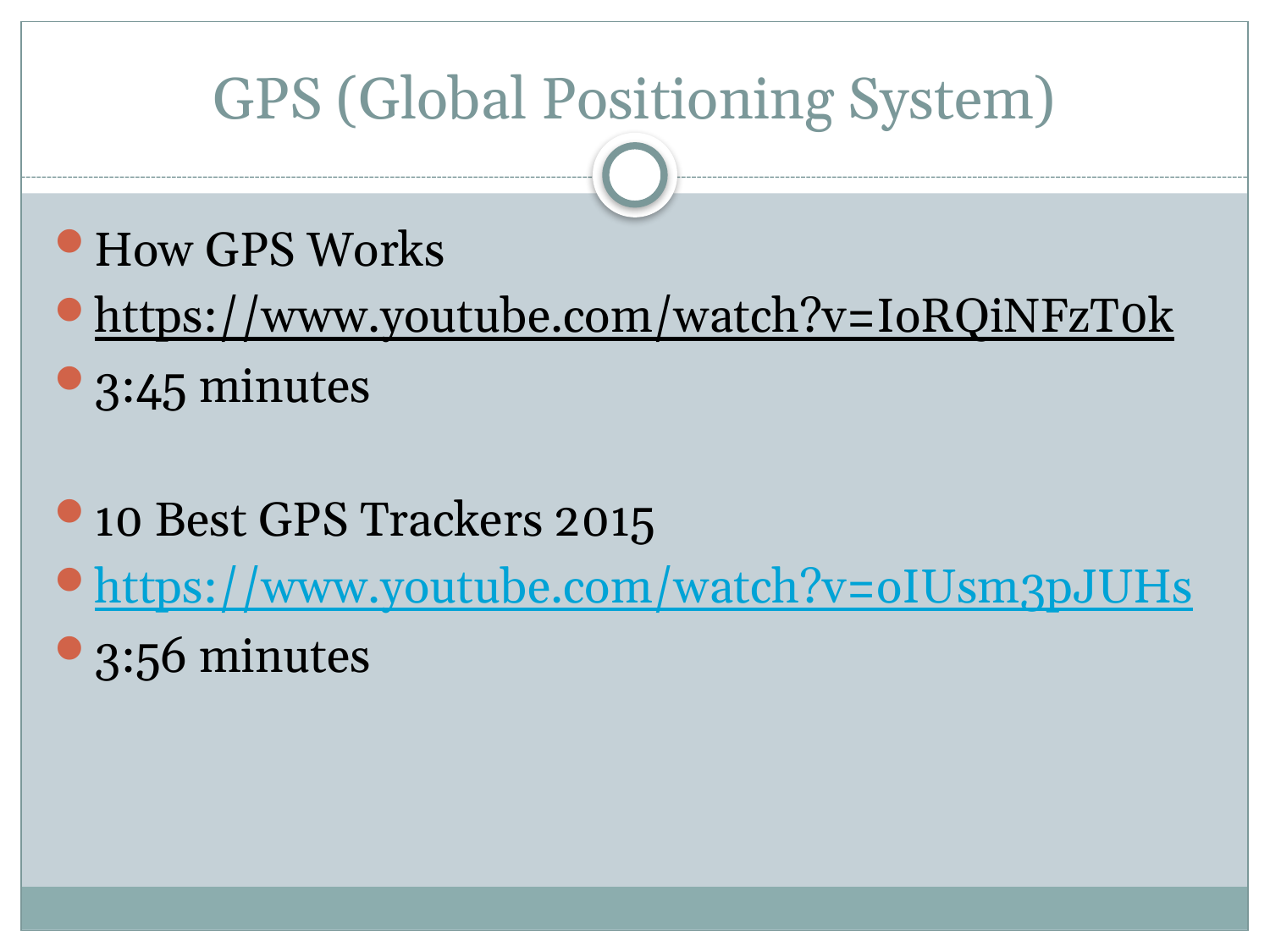

# GPS (Global Positioning System)
How GPS Works
https://www.youtube.com/watch?v=IoRQiNFzT0k
3:45 minutes

10 Best GPS Trackers 2015
https://www.youtube.com/watch?v=oIUsm3pJUHs
3:56 minutes